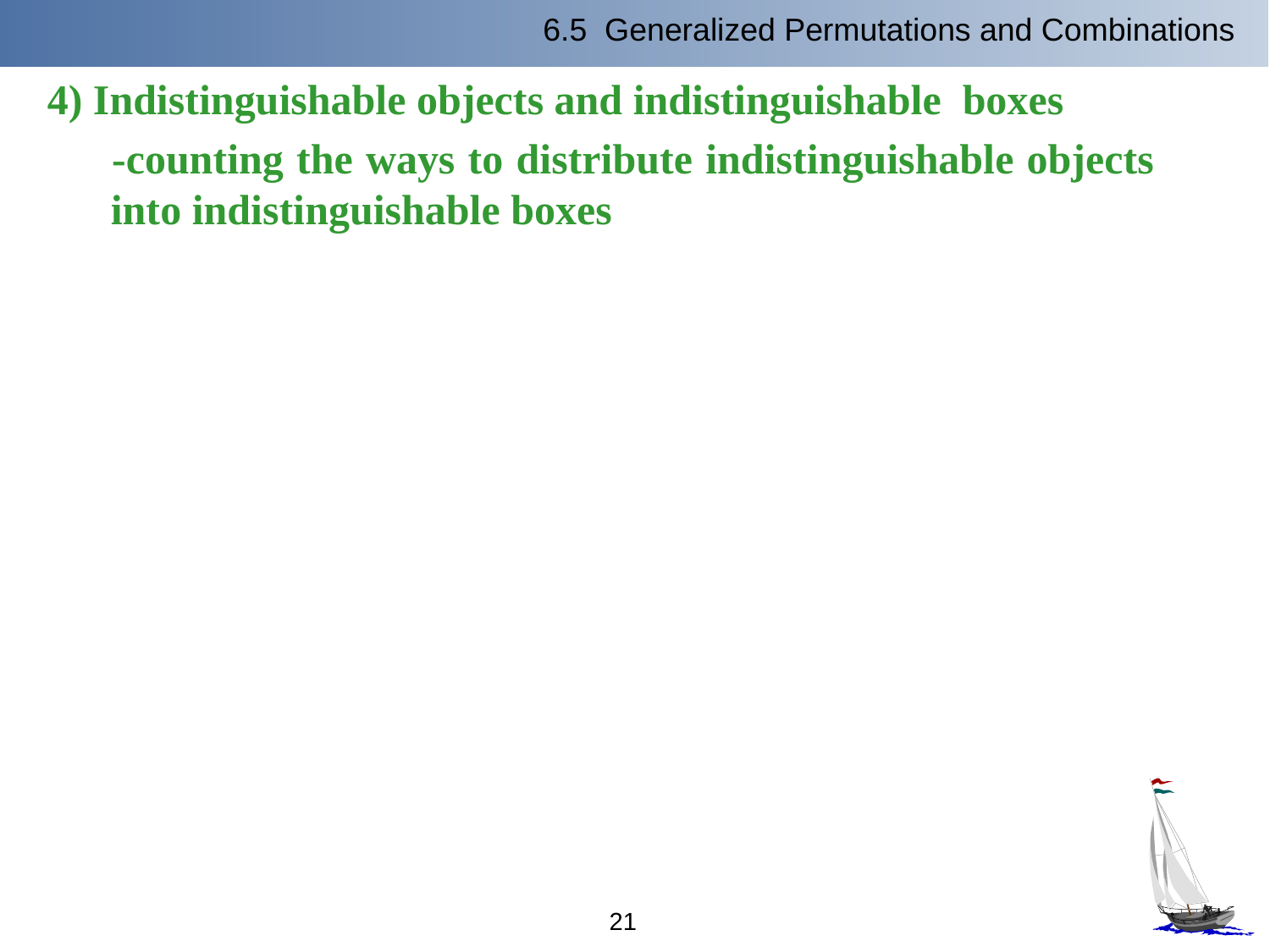

6.5  Generalized Permutations and Combinations
4) Indistinguishable objects and indistinguishable  boxes
     -counting the ways to distribute indistinguishable objects into indistinguishable boxes
21